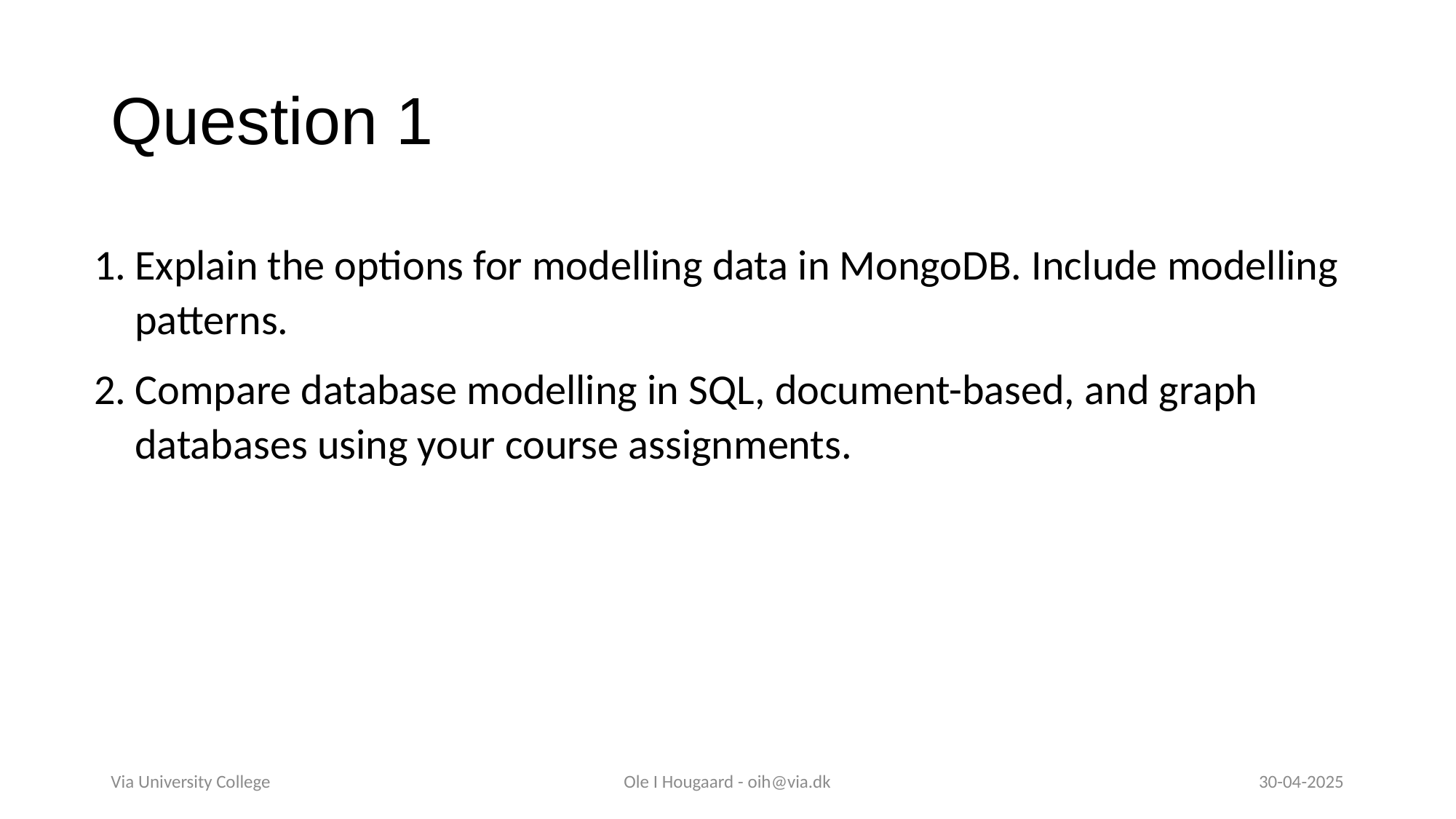

# Question 1
Explain the options for modelling data in MongoDB. Include modelling patterns.
Compare database modelling in SQL, document-based, and graph databases using your course assignments.

Via University College
Ole I Hougaard - oih@via.dk
30-04-2025